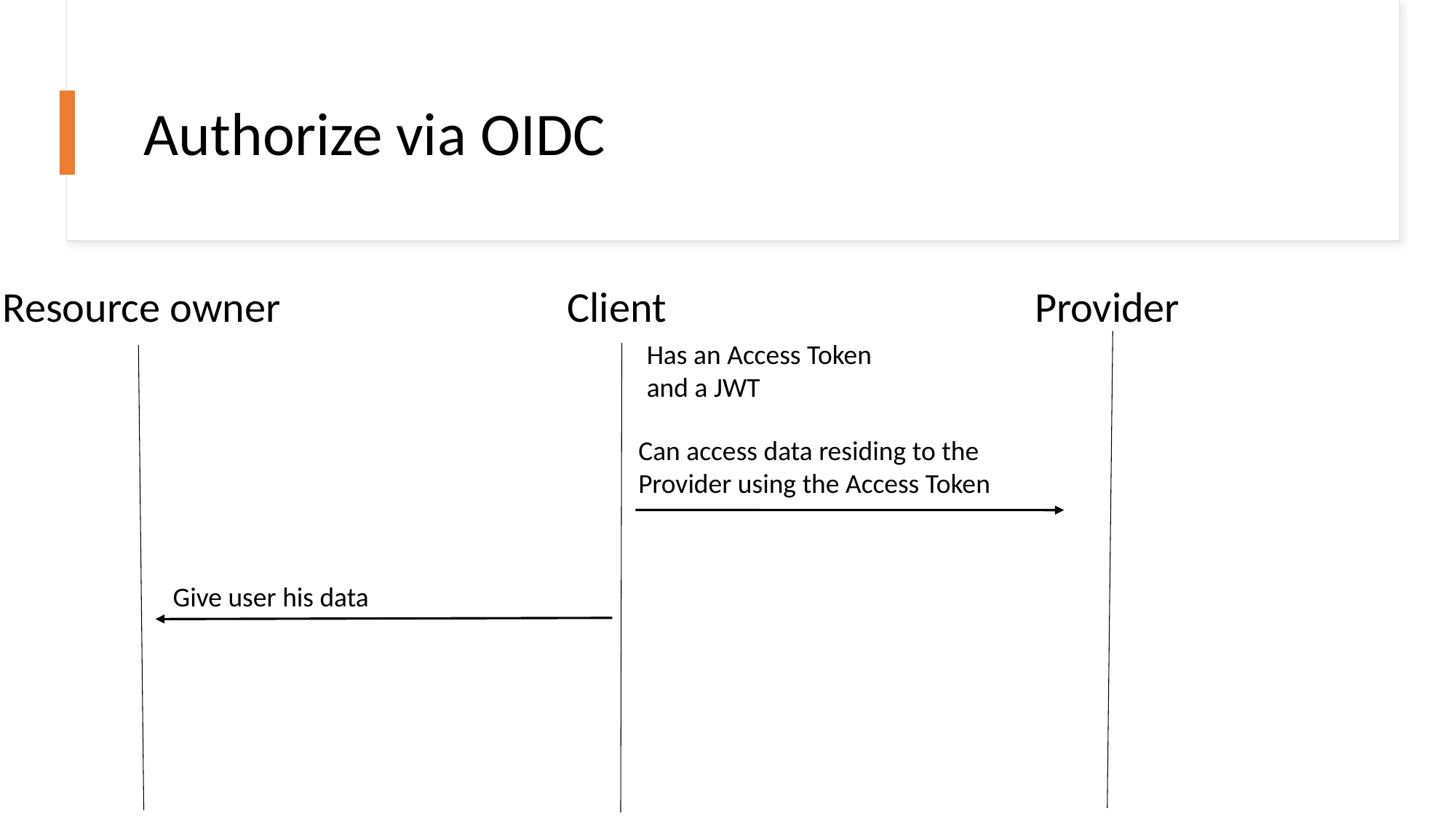

# Authorize via OIDC

Client
Provider
Resource owner
Has an Access Token and a JWT
Can access data residing to the Provider using the Access Token
Give user his data